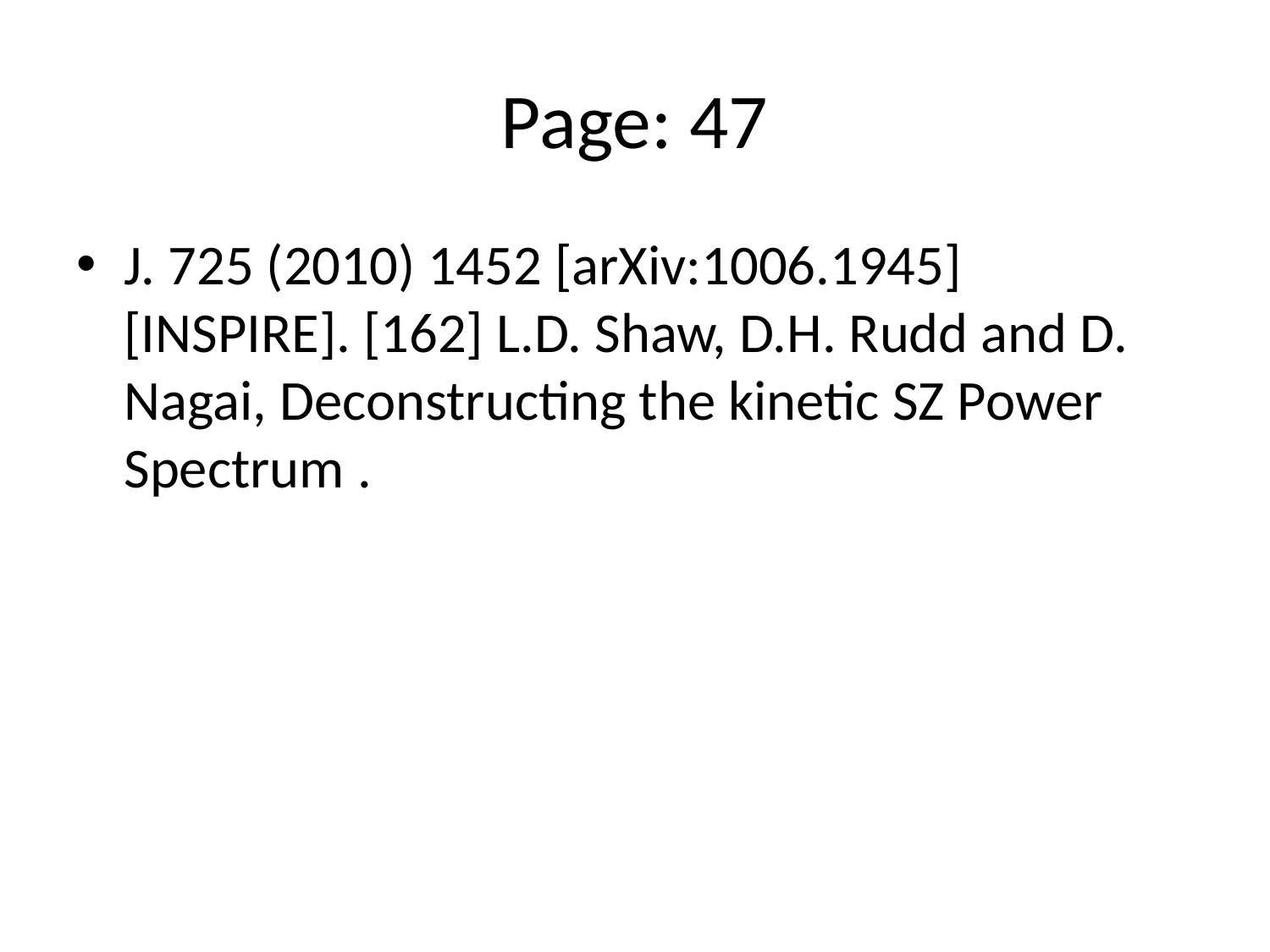

# Page: 47
J. 725 (2010) 1452 [arXiv:1006.1945] [INSPIRE]. [162] L.D. Shaw, D.H. Rudd and D. Nagai, Deconstructing the kinetic SZ Power Spectrum .